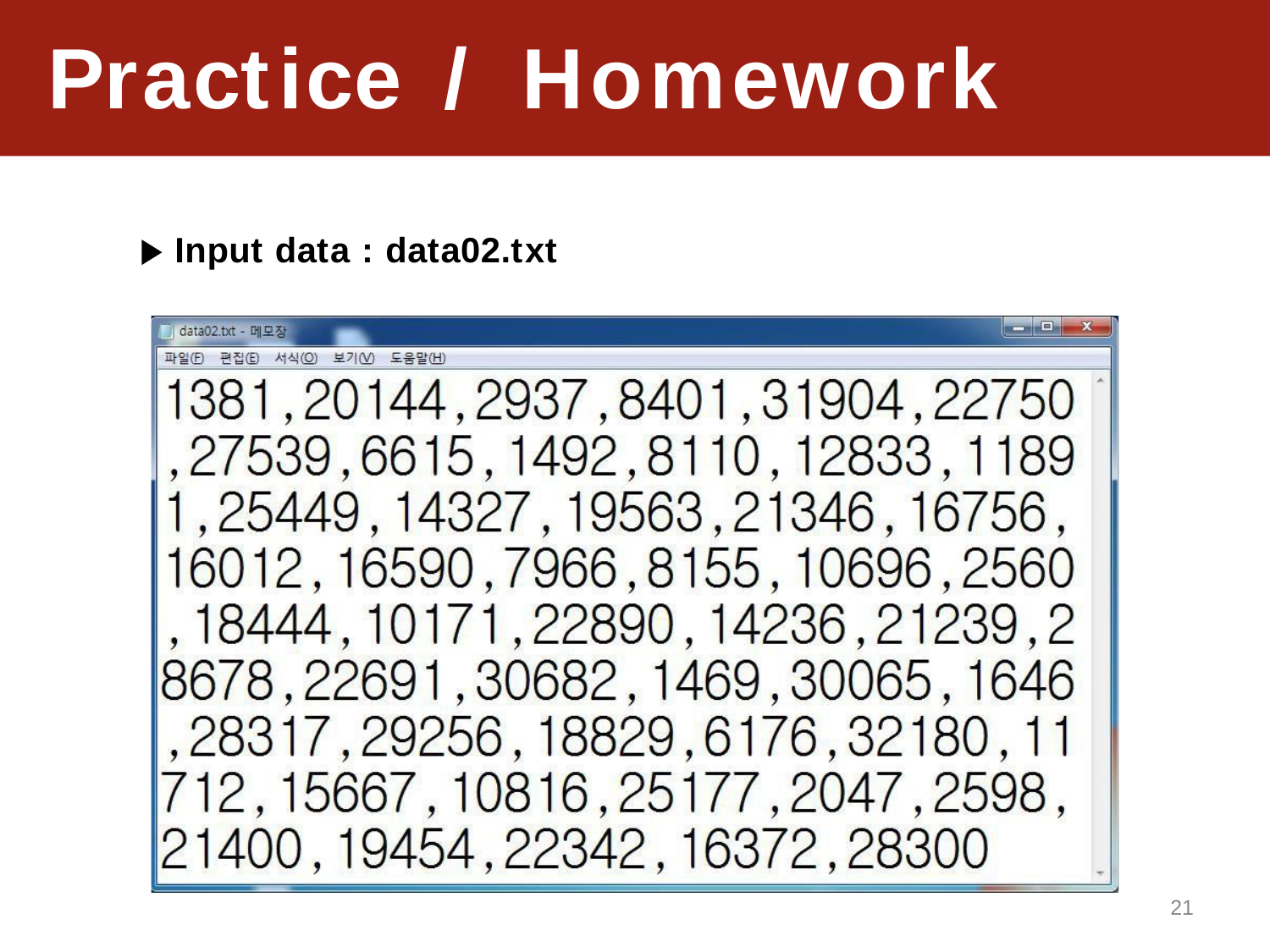

Practice	/	Homework
▶ Input data : data02.txt

21